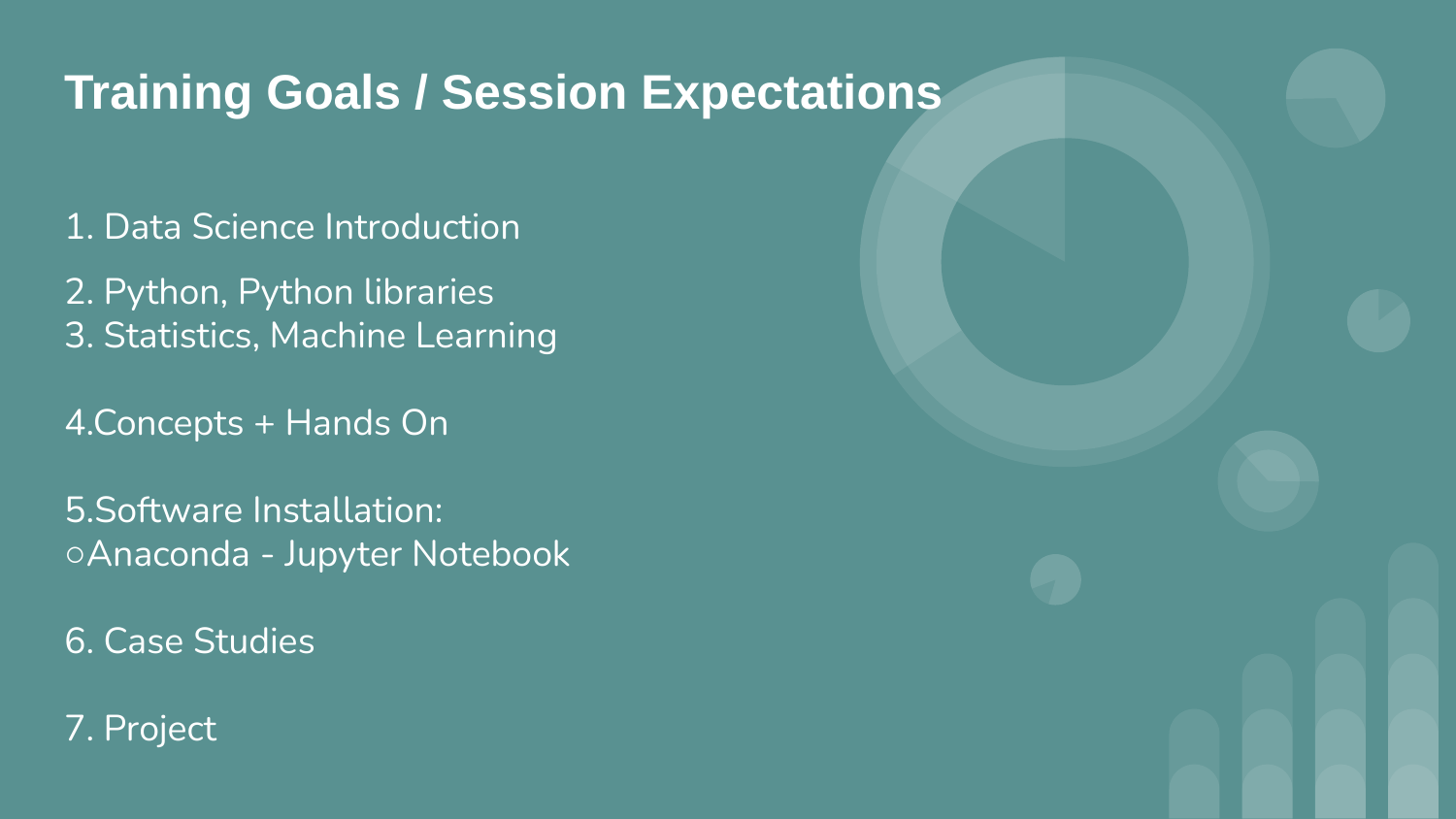

# Training Goals / Session Expectations
1. Data Science Introduction
2. Python, Python libraries
3. Statistics, Machine Learning

4.Concepts + Hands On

5.Software Installation:
○Anaconda - Jupyter Notebook

6. Case Studies

7. Project